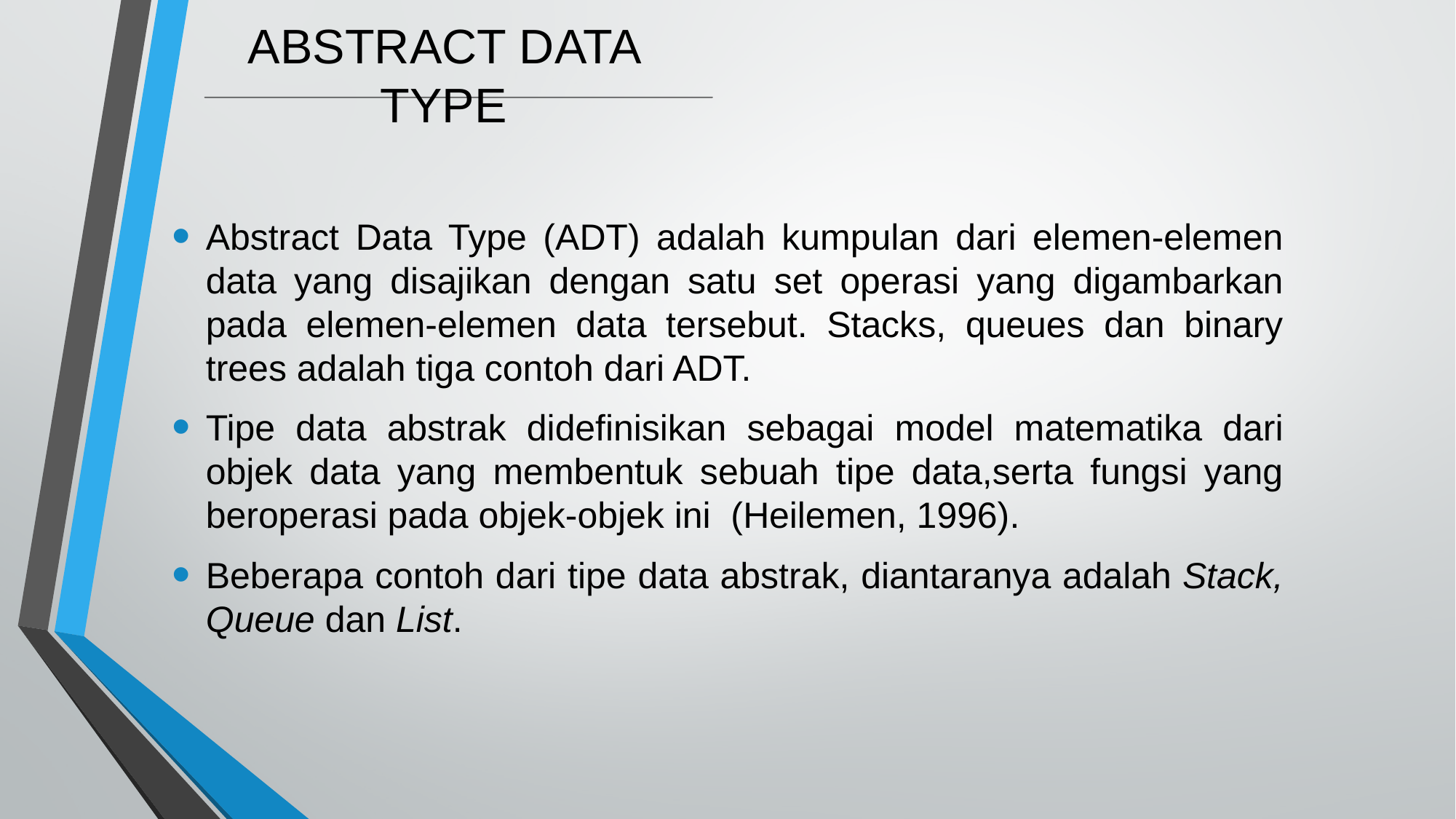

# ABSTRACT DATA TYPE
Abstract Data Type (ADT) adalah kumpulan dari elemen-elemen data yang disajikan dengan satu set operasi yang digambarkan pada elemen-elemen data tersebut. Stacks, queues dan binary trees adalah tiga contoh dari ADT.
Tipe data abstrak didefinisikan sebagai model matematika dari objek data yang membentuk sebuah tipe data,serta fungsi yang beroperasi pada objek-objek ini  (Heilemen, 1996).
Beberapa contoh dari tipe data abstrak, diantaranya adalah Stack, Queue dan List.